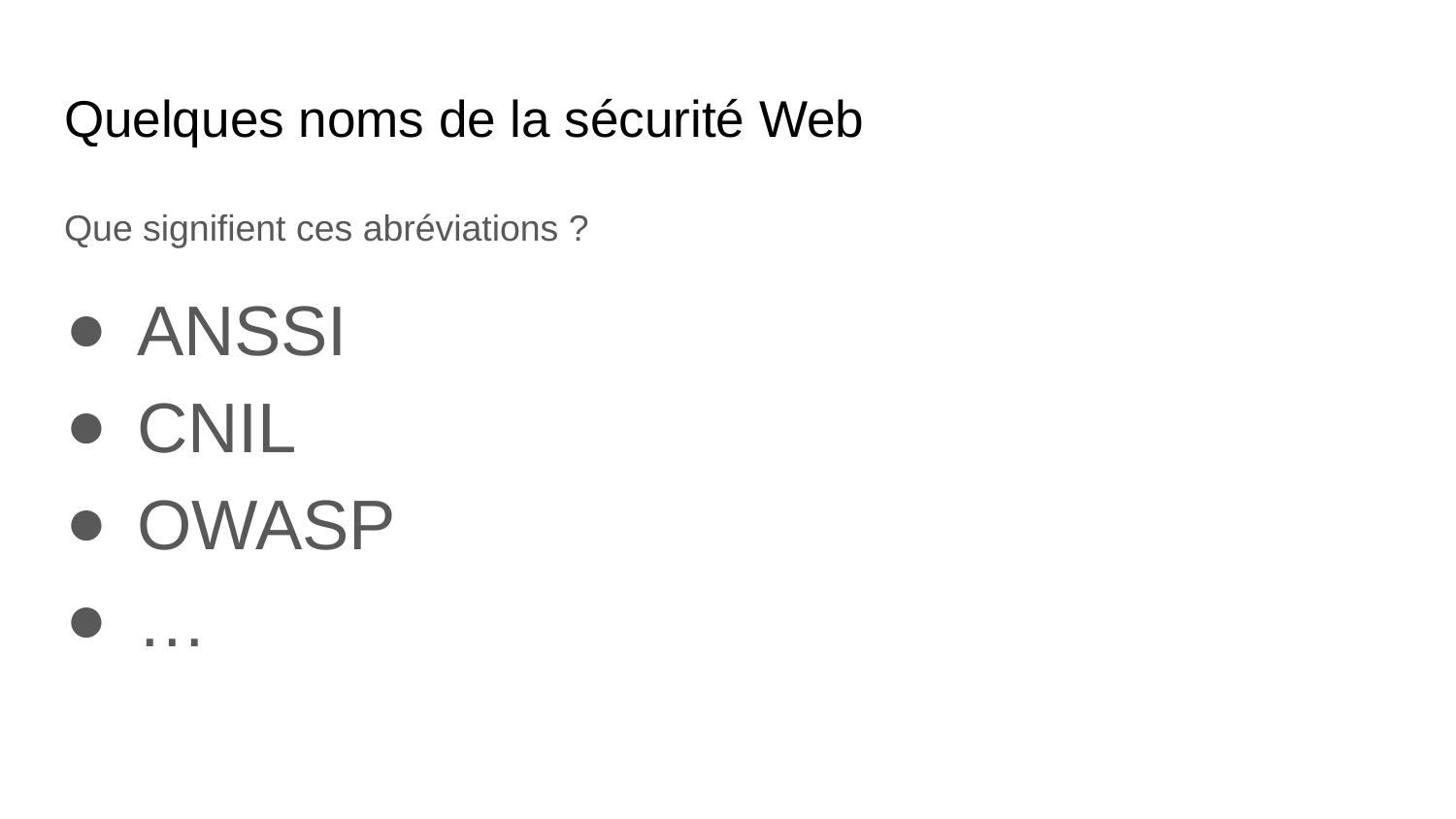

# Quelques noms de la sécurité Web
Que signifient ces abréviations ?
ANSSI
CNIL
OWASP
…